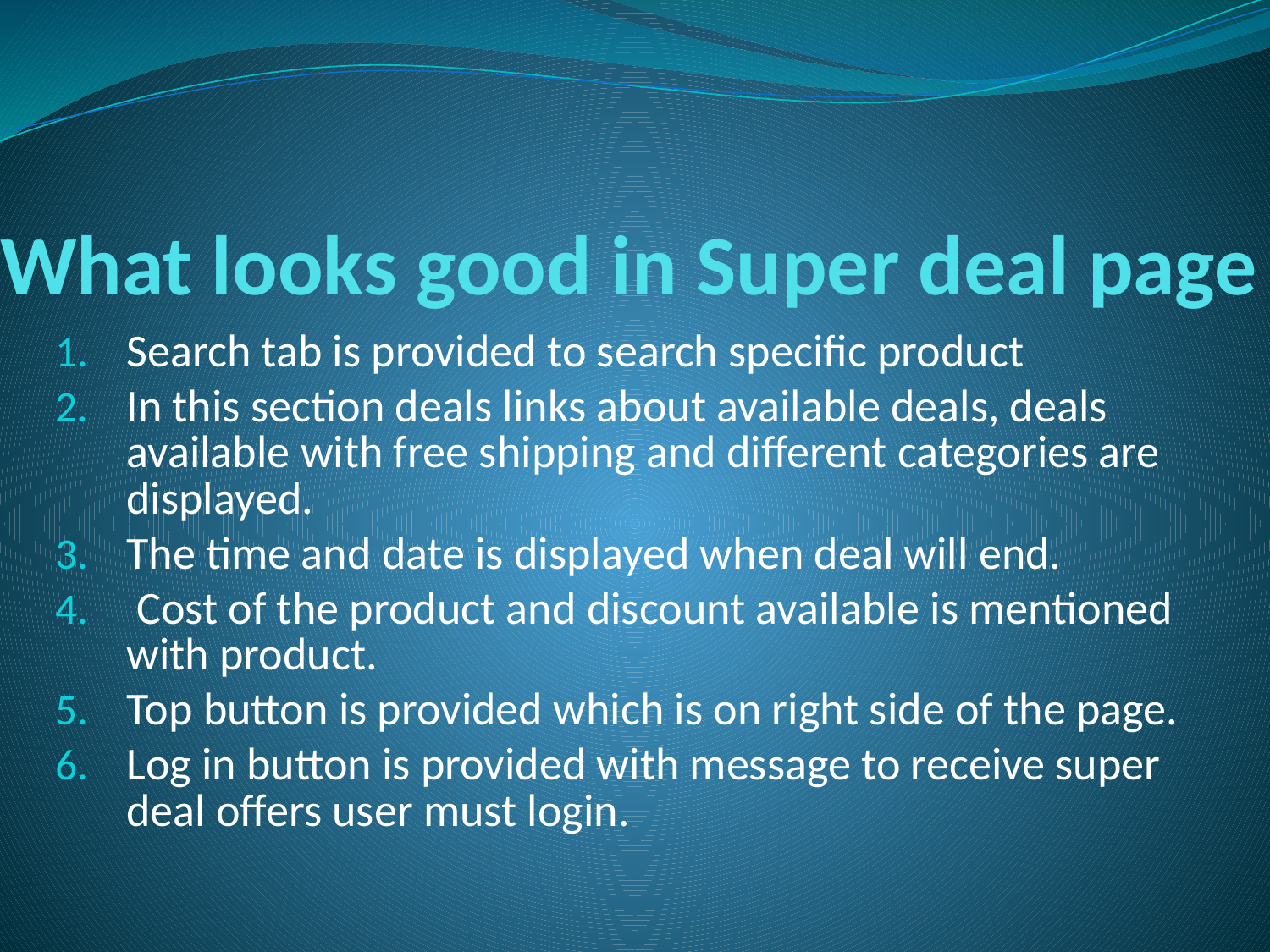

# What looks good in Super deal page
Search tab is provided to search specific product
In this section deals links about available deals, deals available with free shipping and different categories are displayed.
The time and date is displayed when deal will end.
 Cost of the product and discount available is mentioned with product.
Top button is provided which is on right side of the page.
Log in button is provided with message to receive super deal offers user must login.